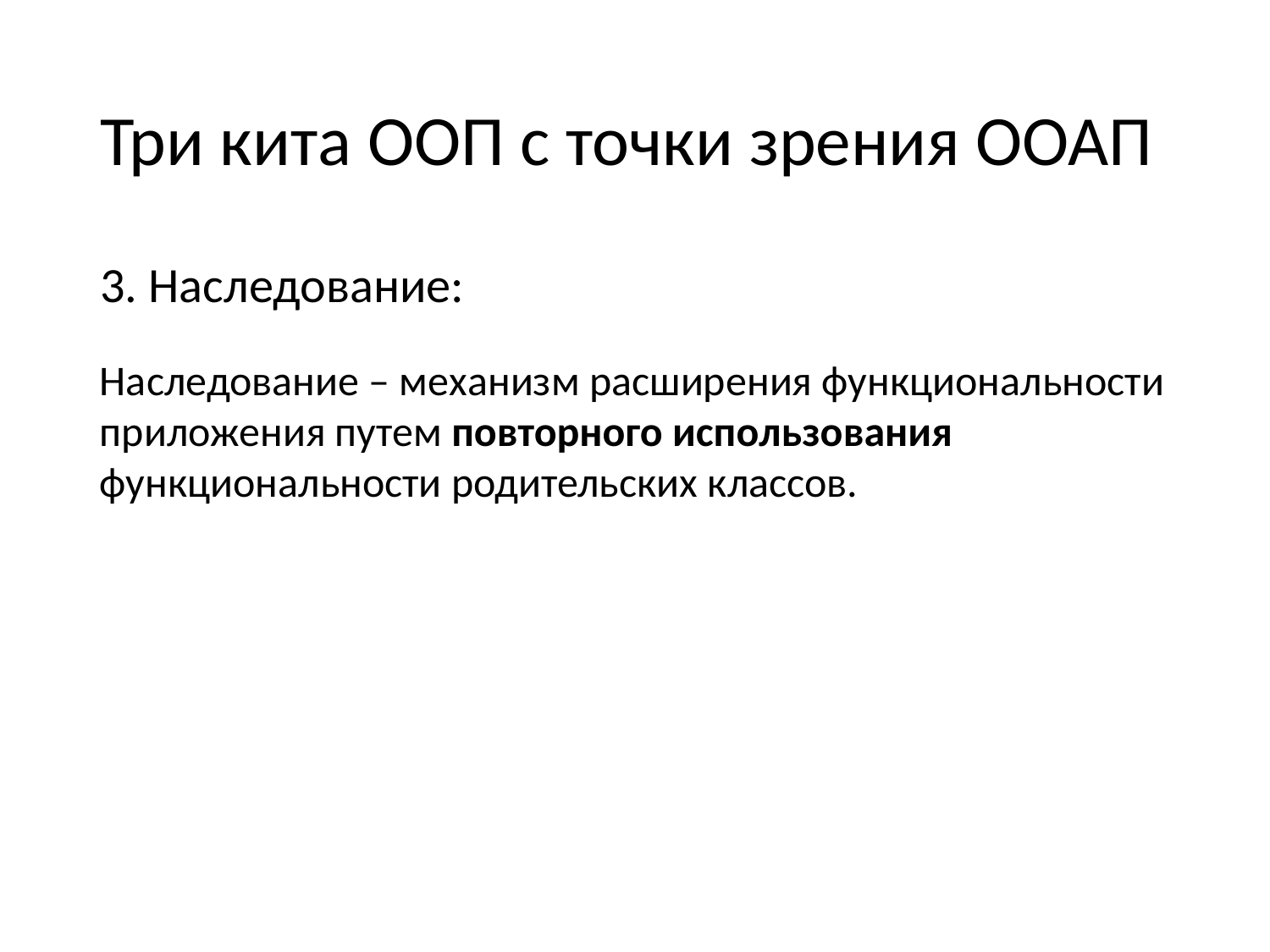

# Три кита ООП с точки зрения ООАП
3. Наследование:
Наследование – механизм расширения функциональности приложения путем повторного использования функциональности родительских классов.